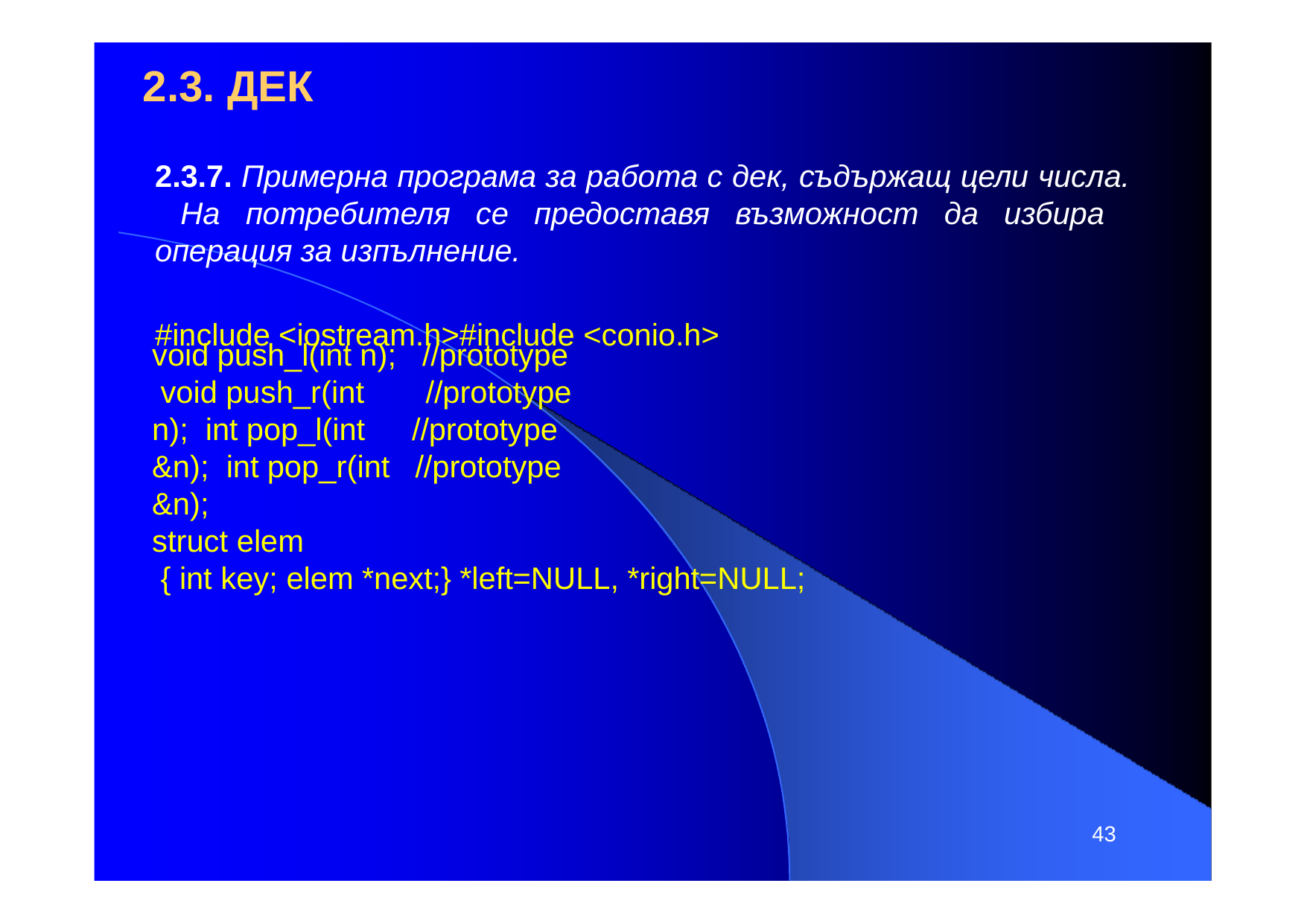

# 2.3. ДЕК
2.3.7. Примерна програма за работа с дек, съдържащ цели числа.  На потребителя се предоставя възможност да избира  операция за изпълнение.

#include <iostream.h>#include <conio.h>
void push_l(int n);  void push_r(int n);  int pop_l(int &n);  int pop_r(int &n);
//prototype
//prototype
//prototype
//prototype
struct elem
{ int key; elem *next;} *left=NULL, *right=NULL;
43